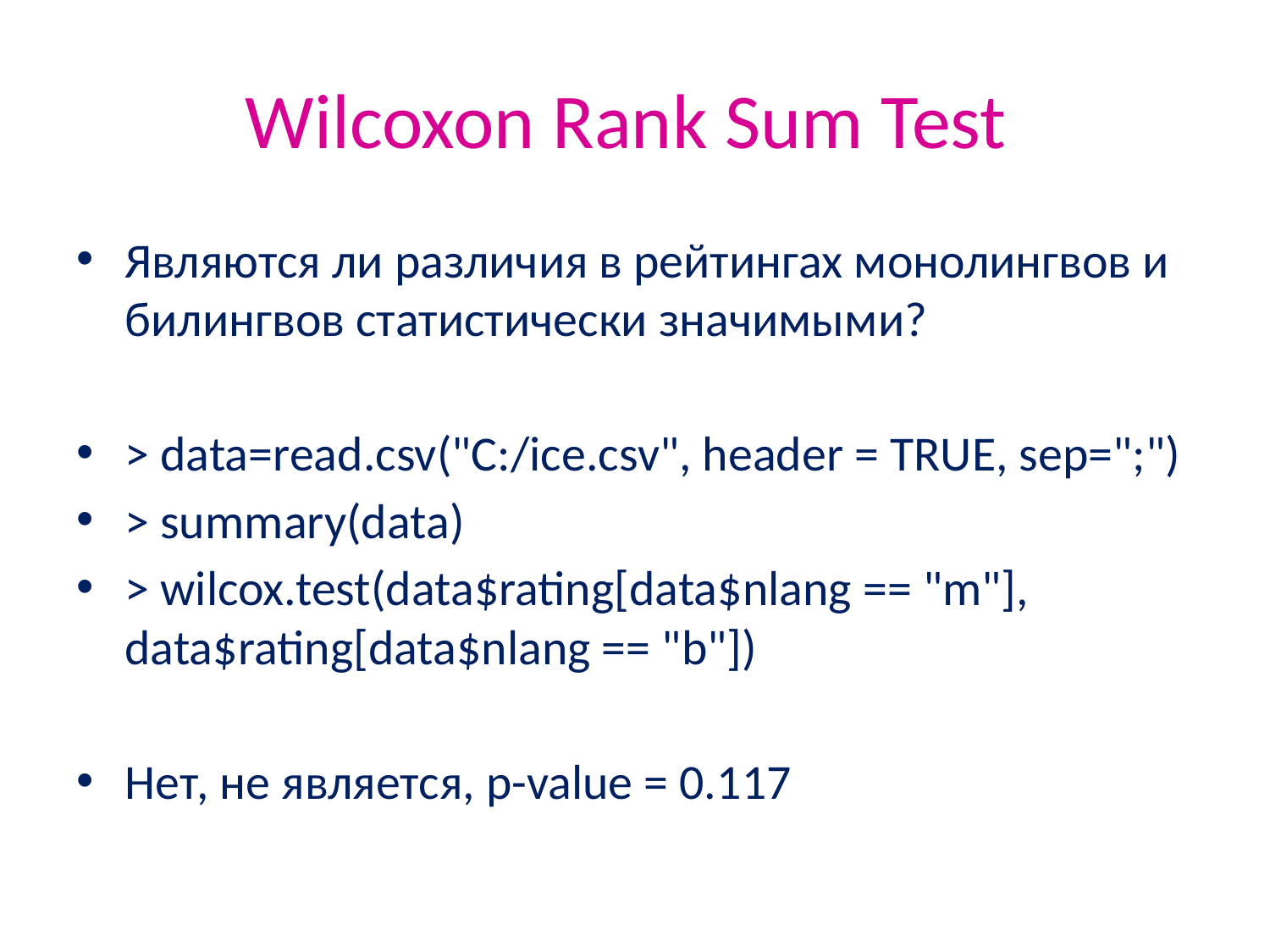

# Wilcoxon Rank Sum Test
Являются ли различия в рейтингах монолингвов и билингвов статистически значимыми?

> data=read.csv("C:/ice.csv", header = TRUE, sep=";")
> summary(data)
> wilcox.test(data$rating[data$nlang == "m"], data$rating[data$nlang == "b"])

Нет, не является, p-value = 0.117